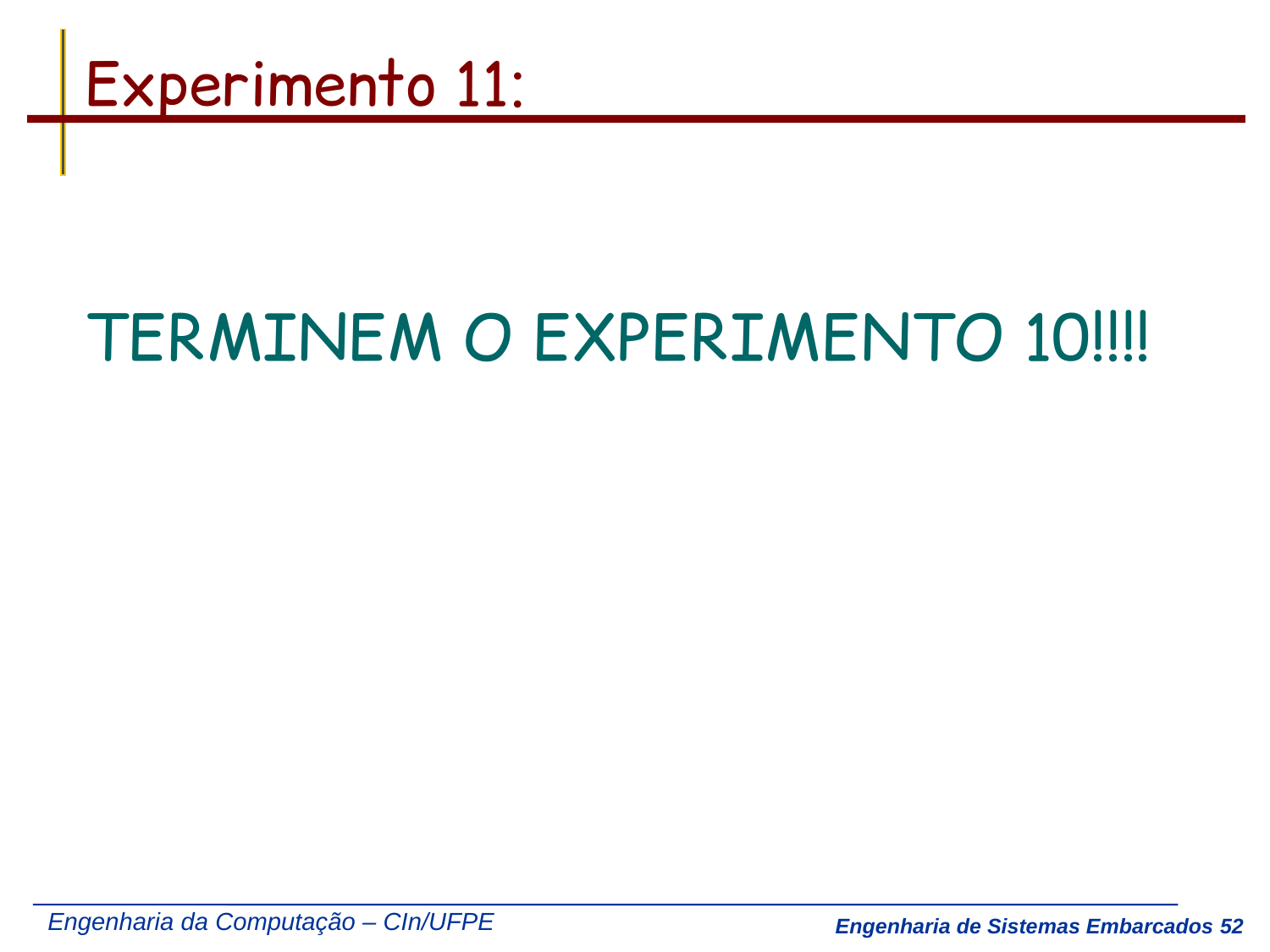

# Experimento 11:
TERMINEM O EXPERIMENTO 10!!!!